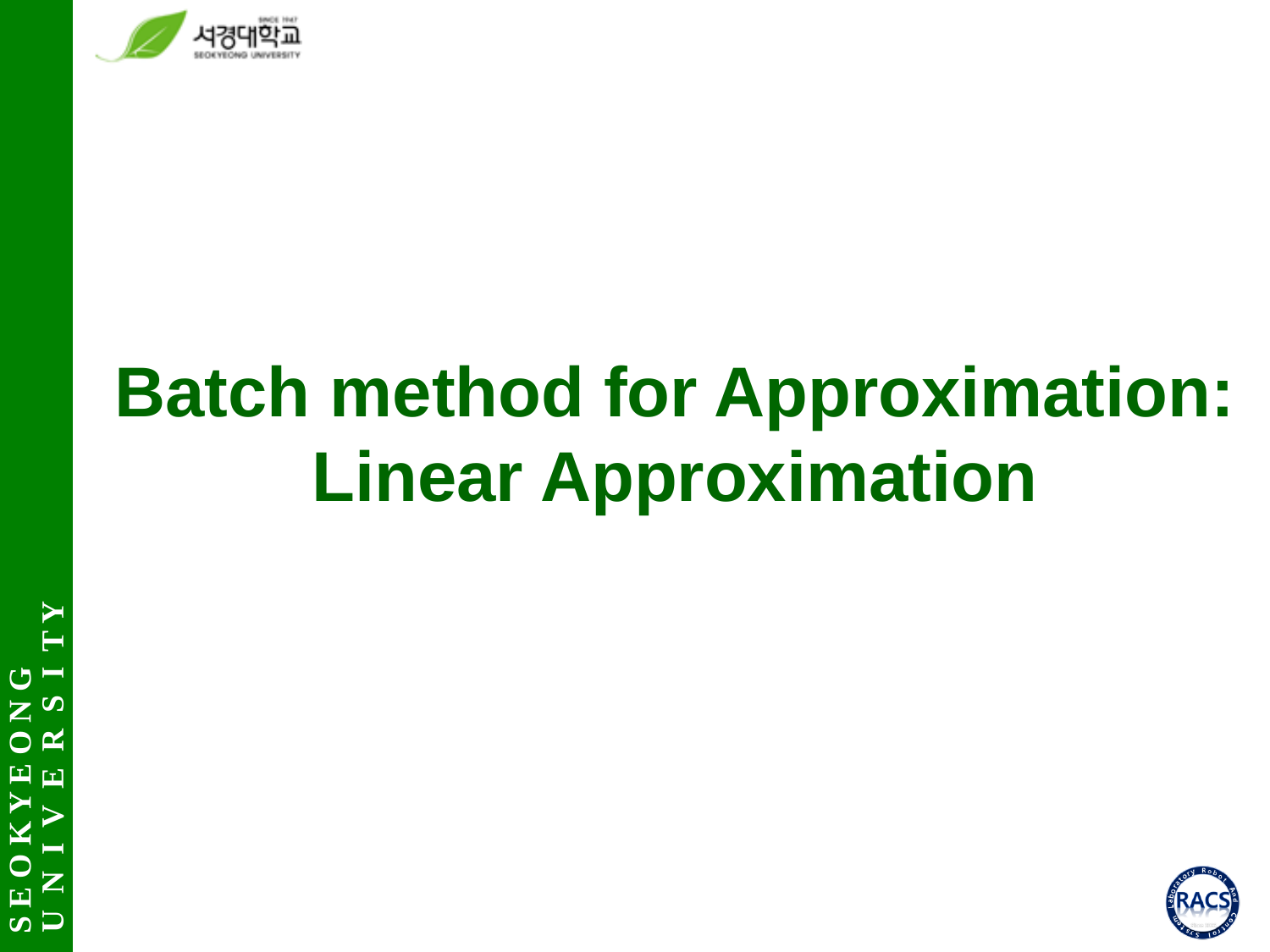

# Batch method for Approximation: Linear Approximation